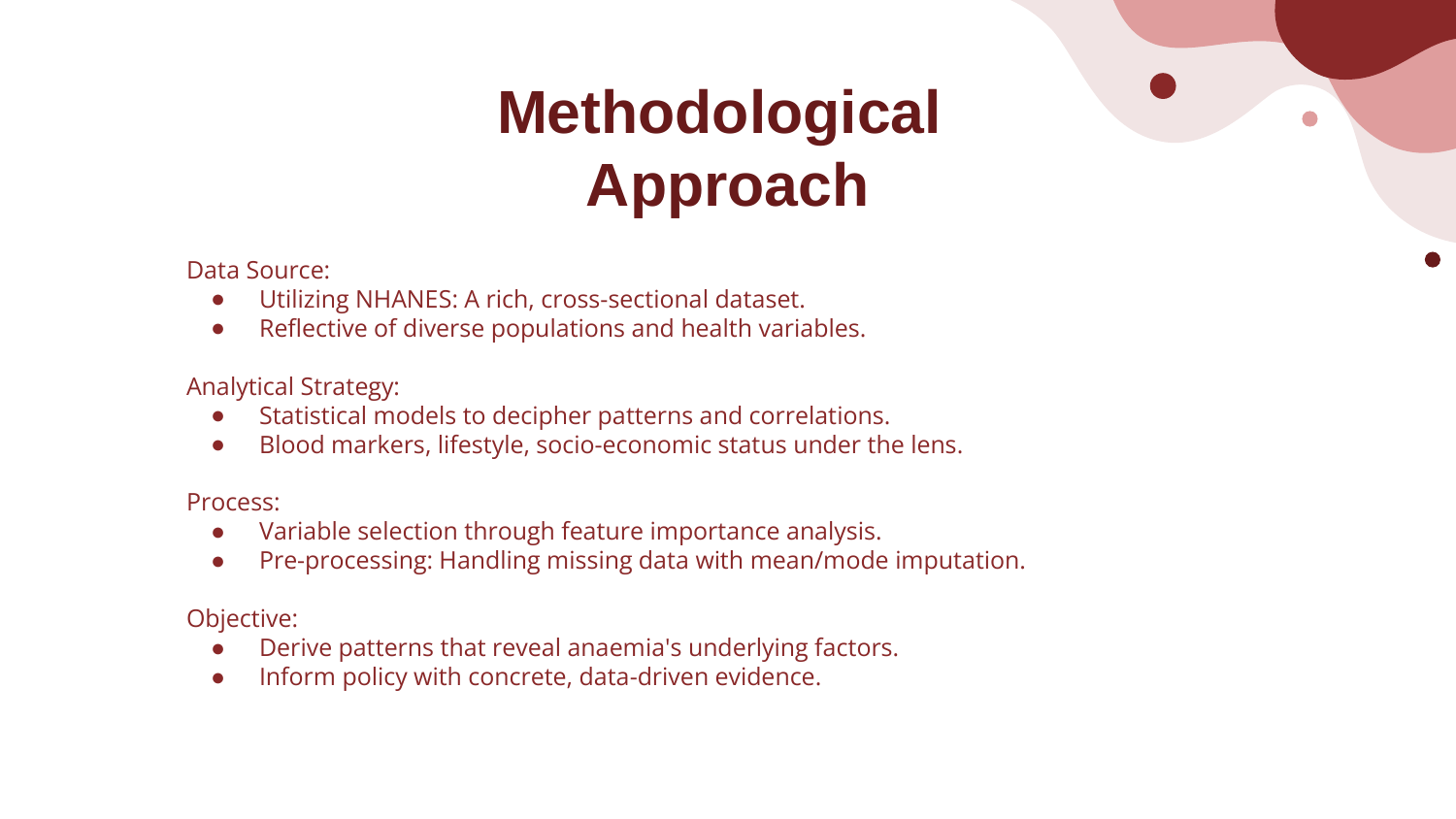

# Methodological
Approach
Data Source:
Utilizing NHANES: A rich, cross-sectional dataset.
Reflective of diverse populations and health variables.

Analytical Strategy:
Statistical models to decipher patterns and correlations.
Blood markers, lifestyle, socio-economic status under the lens.

Process:
Variable selection through feature importance analysis.
Pre-processing: Handling missing data with mean/mode imputation.

Objective:
Derive patterns that reveal anaemia's underlying factors.
Inform policy with concrete, data-driven evidence.